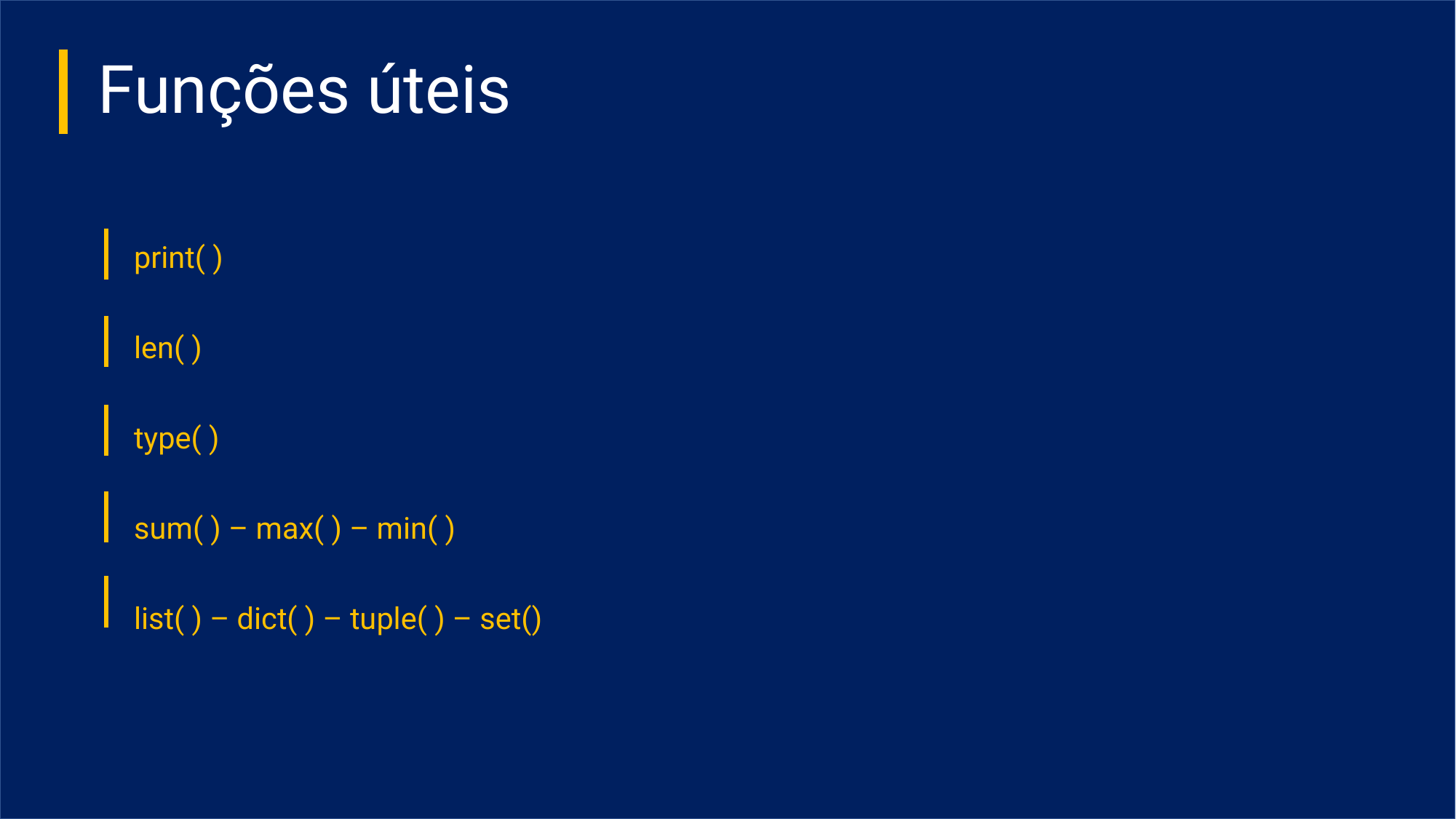

# Funções úteis
print( )

len( )

type( )

sum( ) – max( ) – min( )

list( ) – dict( ) – tuple( ) – set()